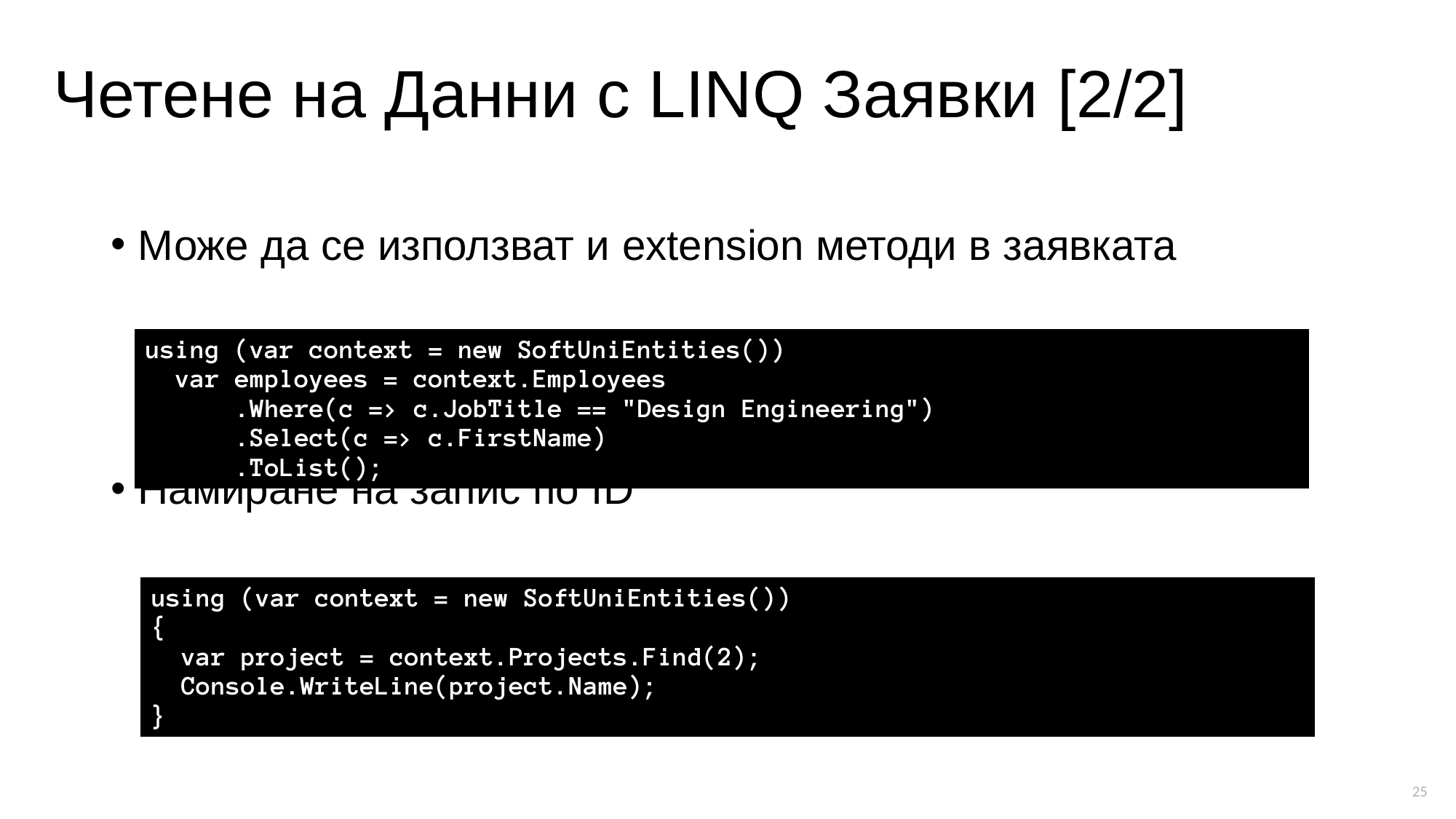

# Четене на Данни с LINQ Заявки [2/2]
Може да се използват и extension методи в заявката

Намиране на запис по ID

using (var context = new SoftUniEntities())
  var employees = context.Employees
      .Where(c => c.JobTitle == "Design Engineering")
      .Select(c => c.FirstName)
      .ToList();
using (var context = new SoftUniEntities())
{
  var project = context.Projects.Find(2);
  Console.WriteLine(project.Name);
}
25